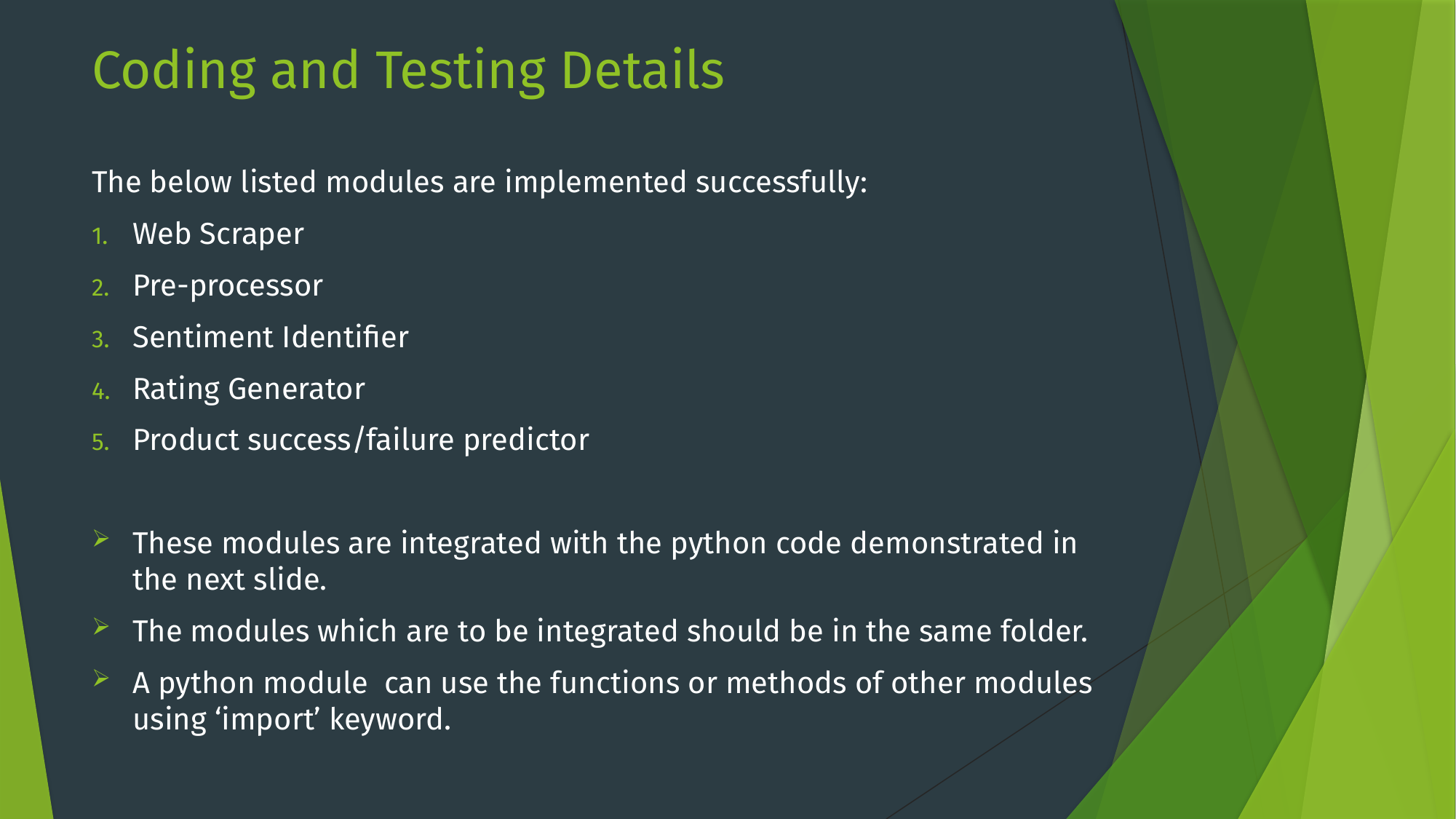

# Coding and Testing Details
The below listed modules are implemented successfully:
Web Scraper
Pre-processor
Sentiment Identifier
Rating Generator
Product success/failure predictor

These modules are integrated with the python code demonstrated in the next slide.
The modules which are to be integrated should be in the same folder.
A python module  can use the functions or methods of other modules using ‘import’ keyword.